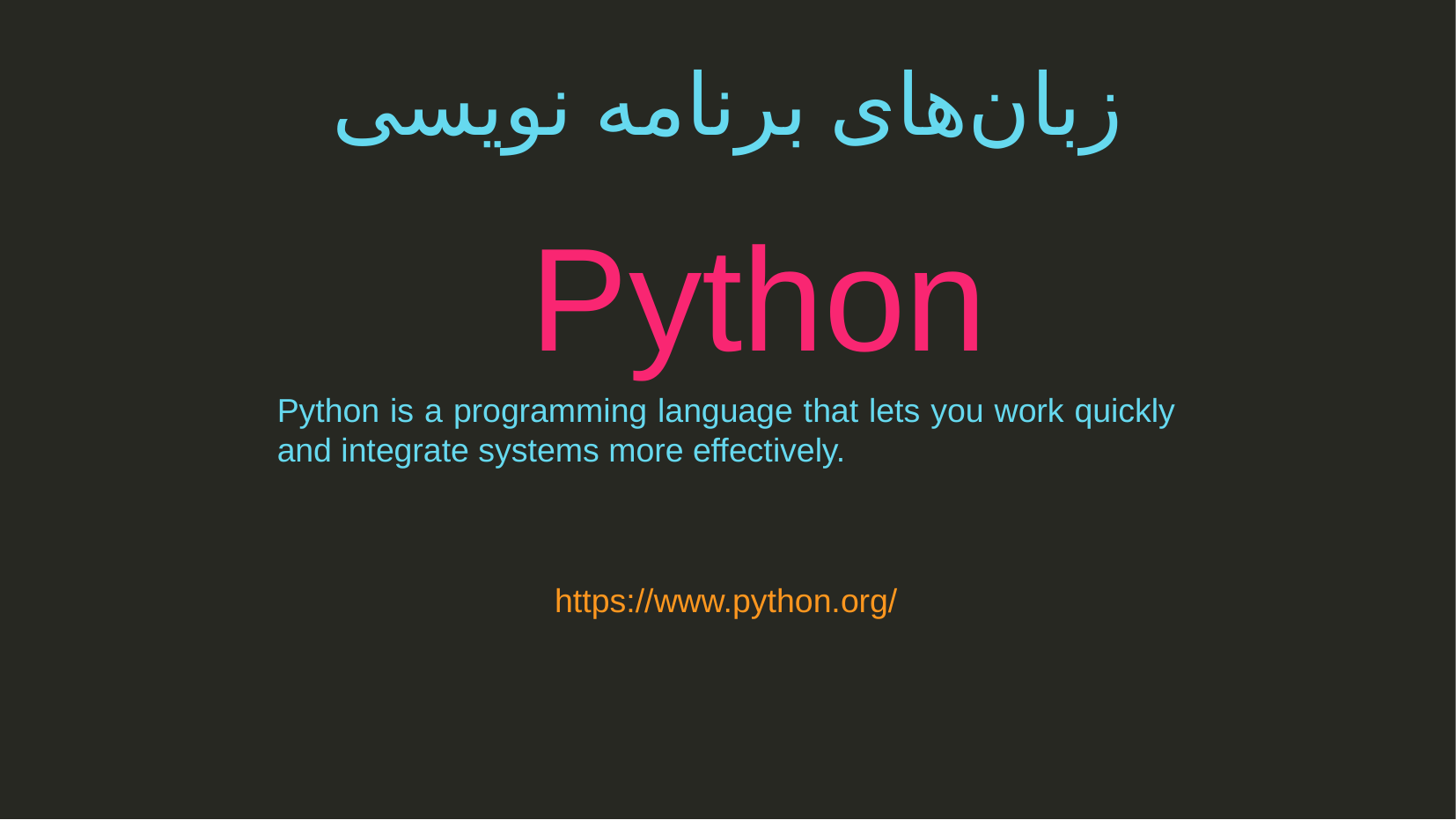

زبان‌های برنامه نویسی
Python
Python is a programming language that lets you work quickly and integrate systems more effectively.
https://www.python.org/